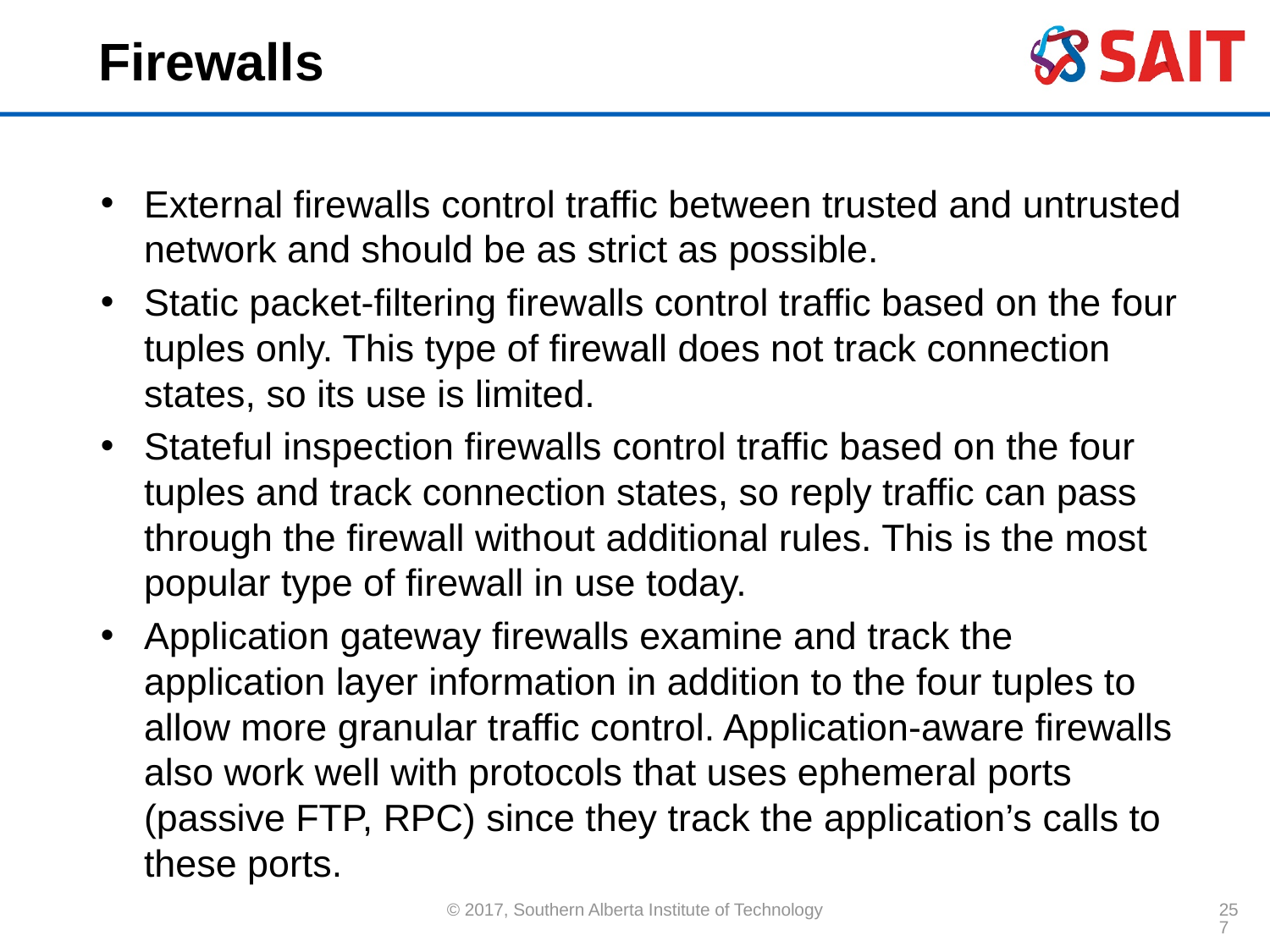

# Firewalls
External firewalls control traffic between trusted and untrusted network and should be as strict as possible.
Static packet-filtering firewalls control traffic based on the four tuples only. This type of firewall does not track connection states, so its use is limited.
Stateful inspection firewalls control traffic based on the four tuples and track connection states, so reply traffic can pass through the firewall without additional rules. This is the most popular type of firewall in use today.
Application gateway firewalls examine and track the application layer information in addition to the four tuples to allow more granular traffic control. Application-aware firewalls also work well with protocols that uses ephemeral ports (passive FTP, RPC) since they track the application’s calls to these ports.